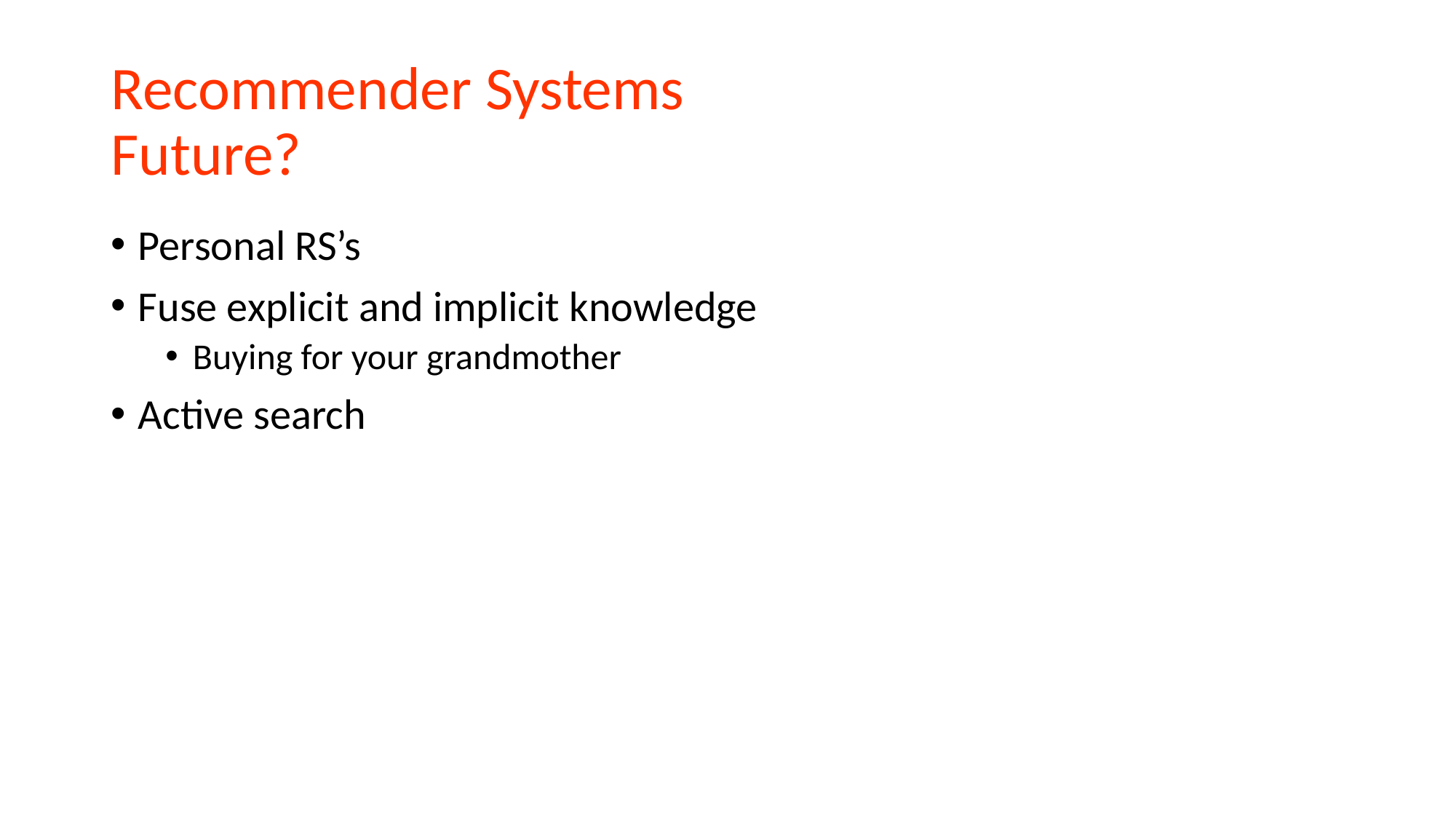

# Recommender Systems Future?
Personal RS’s
Fuse explicit and implicit knowledge
Buying for your grandmother
Active search